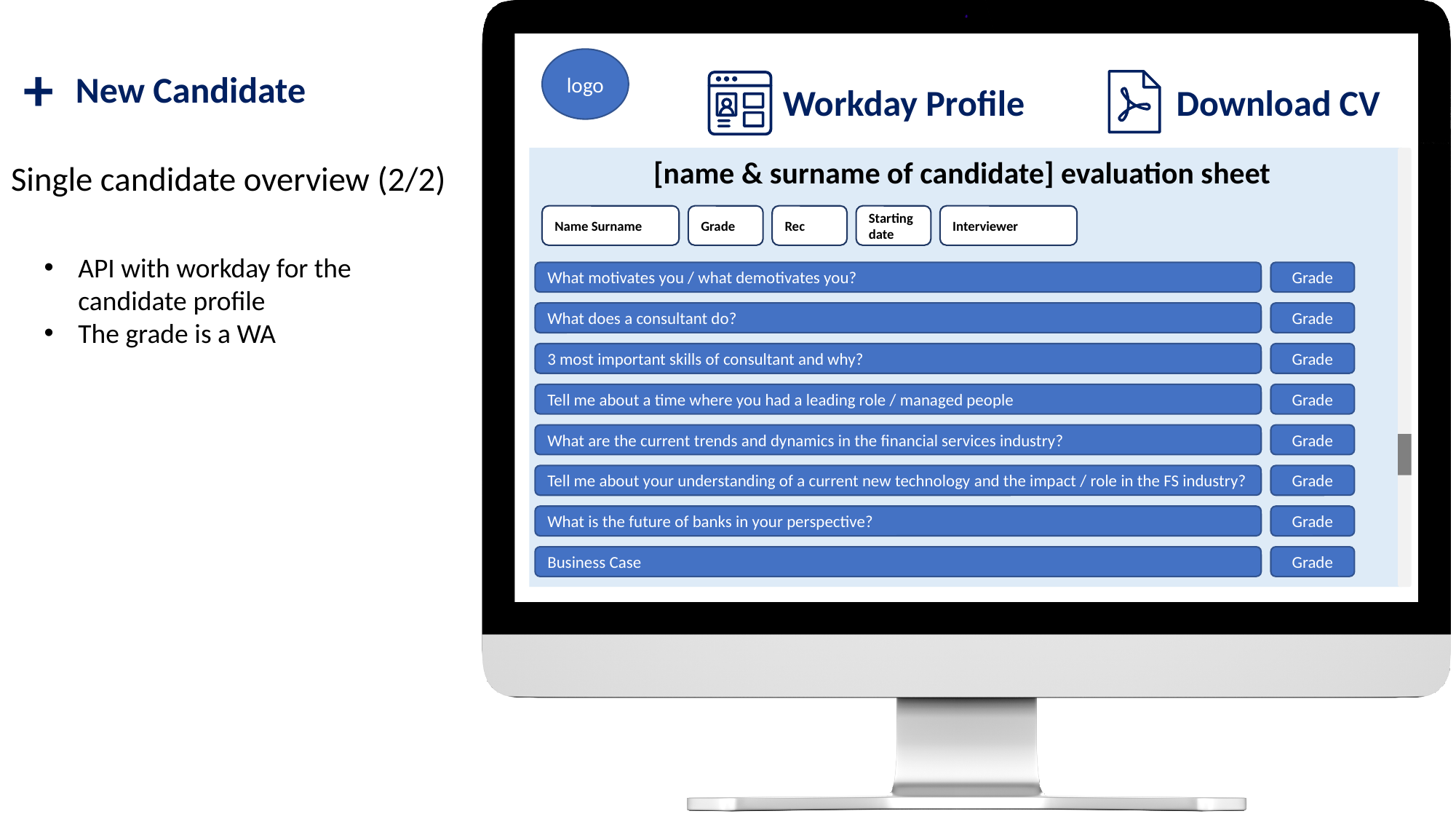

logo
+
New Candidate

Workday Profile
Download CV
# Single candidate overview (2/2)
[name & surname of candidate] evaluation sheet

Name Surname
Grade
Rec
Starting date
Interviewer
API with workday for the candidate profile
The grade is a WA
What motivates you / what demotivates you?
Grade
What does a consultant do?
Grade
3 most important skills of consultant and why?
Grade
Tell me about a time where you had a leading role / managed people
Grade
What are the current trends and dynamics in the financial services industry?
Grade
Tell me about your understanding of a current new technology and the impact / role in the FS industry?
Grade
What is the future of banks in your perspective?
Grade
Business Case
Grade